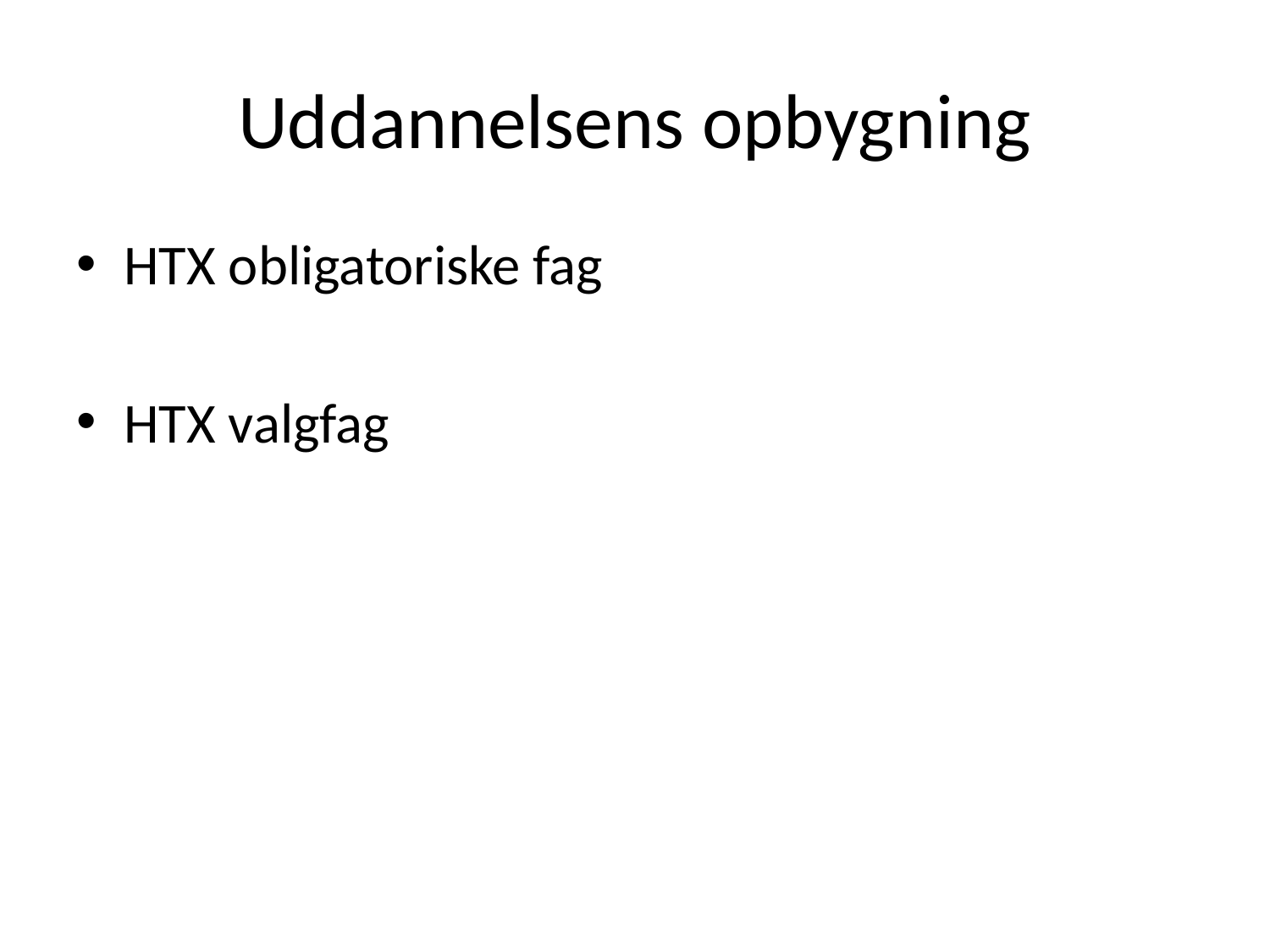

# Uddannelsens opbygning
HTX obligatoriske fag

HTX valgfag